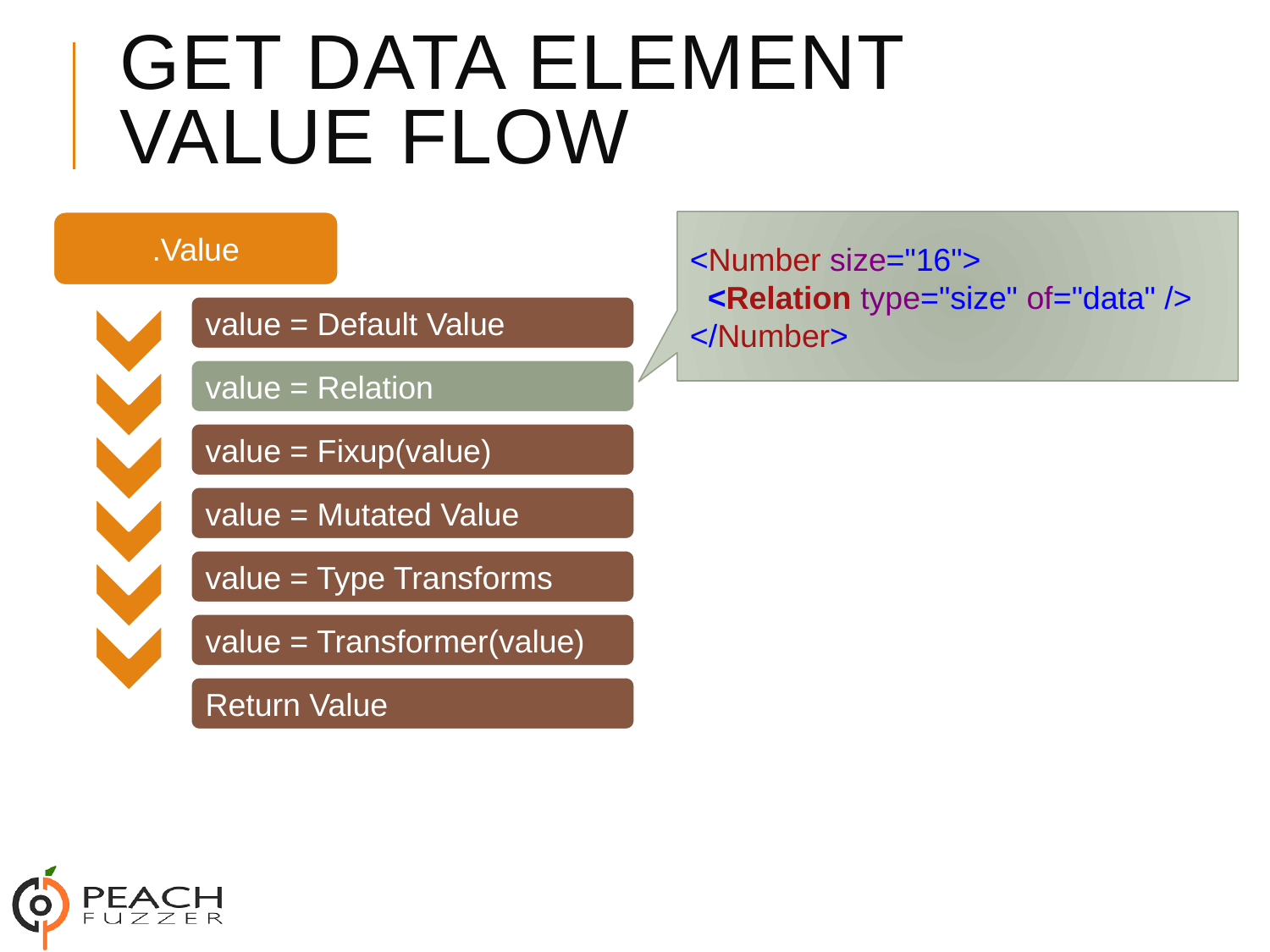

# Get Data Element Value Flow
.Value
<Number size="16">
  <Relation type="size" of="data" />
</Number>
value = Default Value

value = Relation

value = Fixup(value)

value = Mutated Value

value = Type Transforms

value = Transformer(value)

Return Value